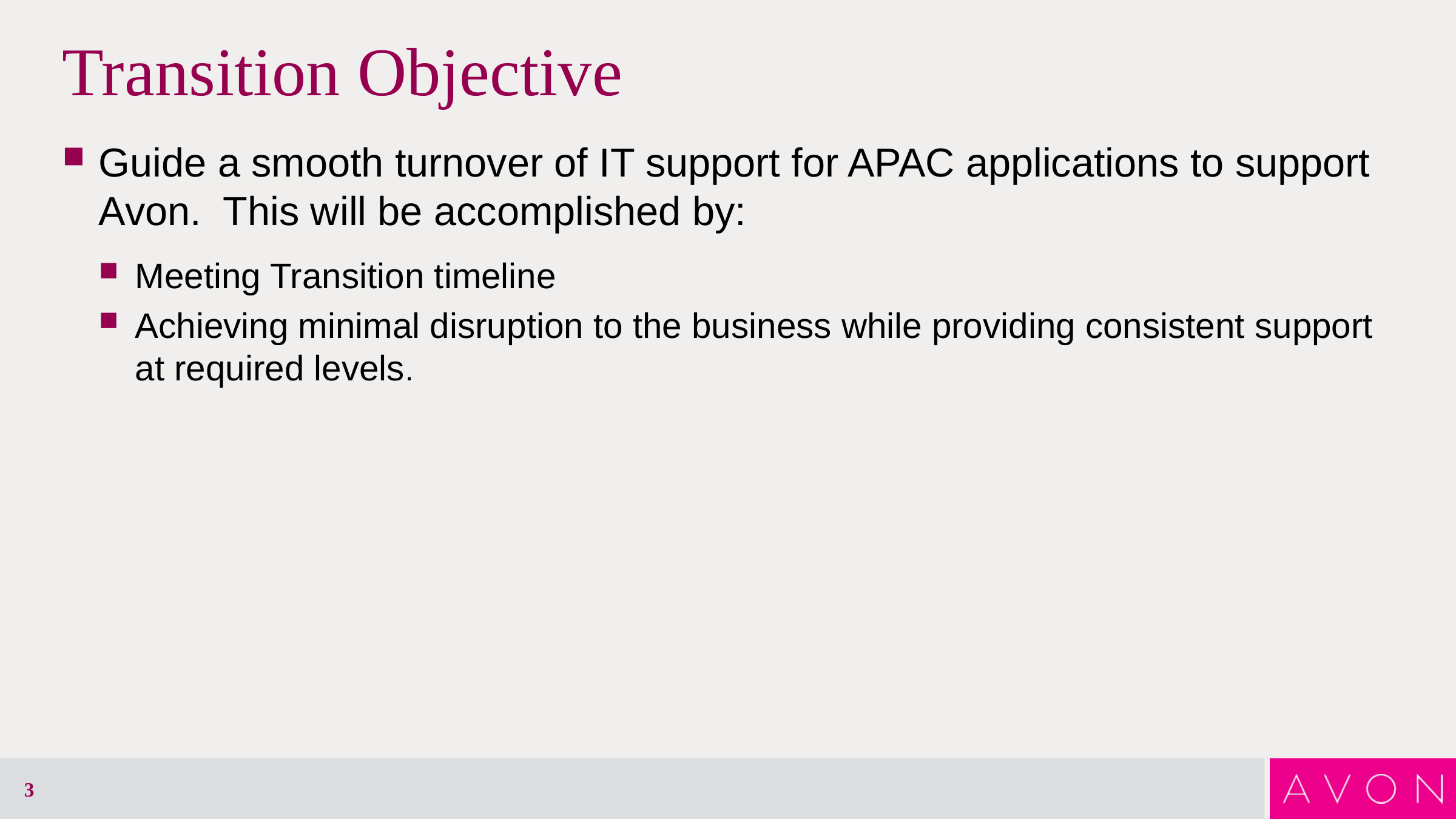

# Transition Objective
Guide a smooth turnover of IT support for APAC applications to support Avon.  This will be accomplished by:
Meeting Transition timeline
Achieving minimal disruption to the business while providing consistent support at required levels.
3